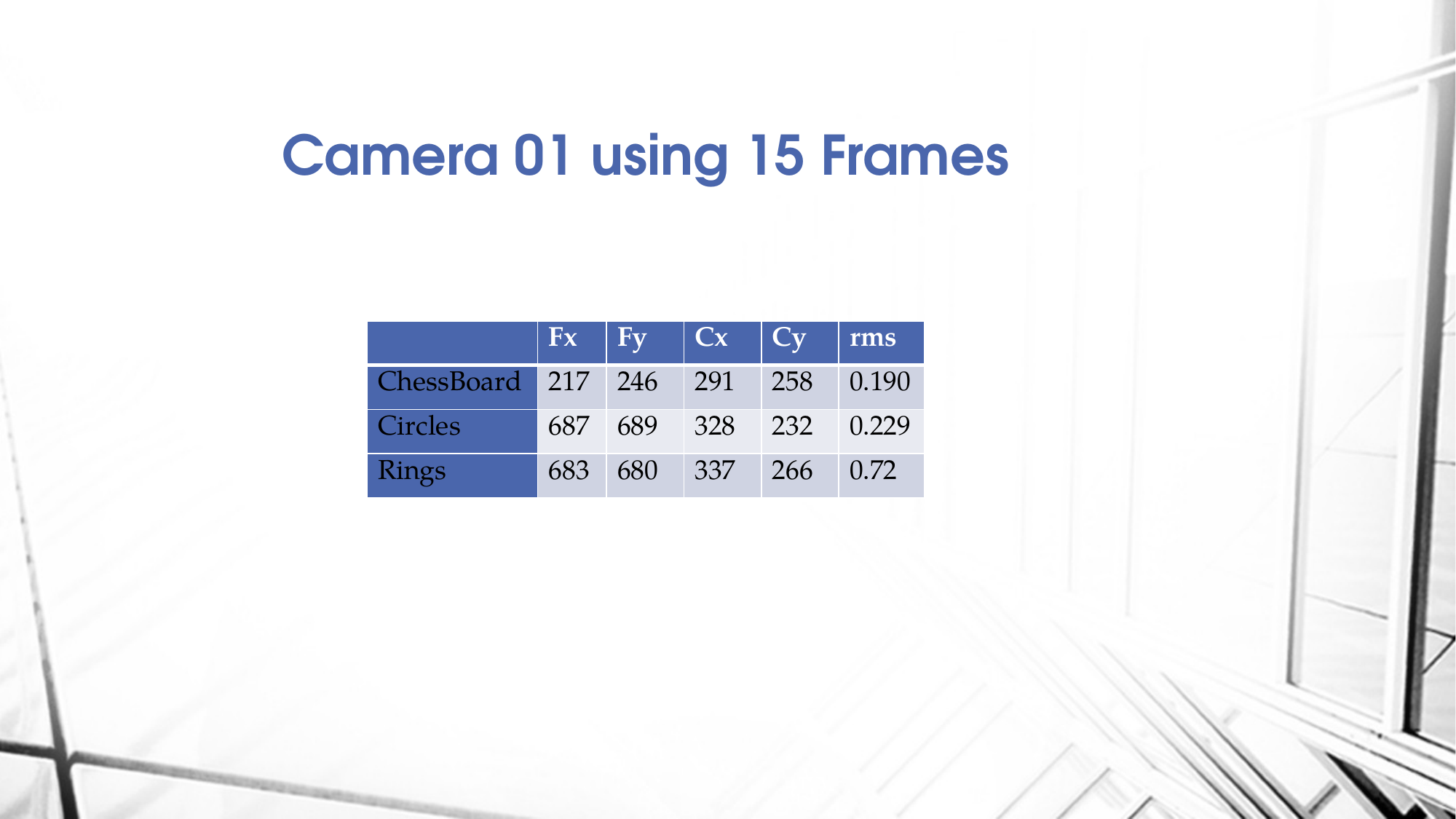

# Camera 01 using 15 Frames
|  | Fx | Fy | Cx | Cy | rms |
| --- | --- | --- | --- | --- | --- |
| ChessBoard | 217 | 246 | 291 | 258 | 0.190 |
| Circles | 687 | 689 | 328 | 232 | 0.229 |
| Rings | 683 | 680 | 337 | 266 | 0.72 |